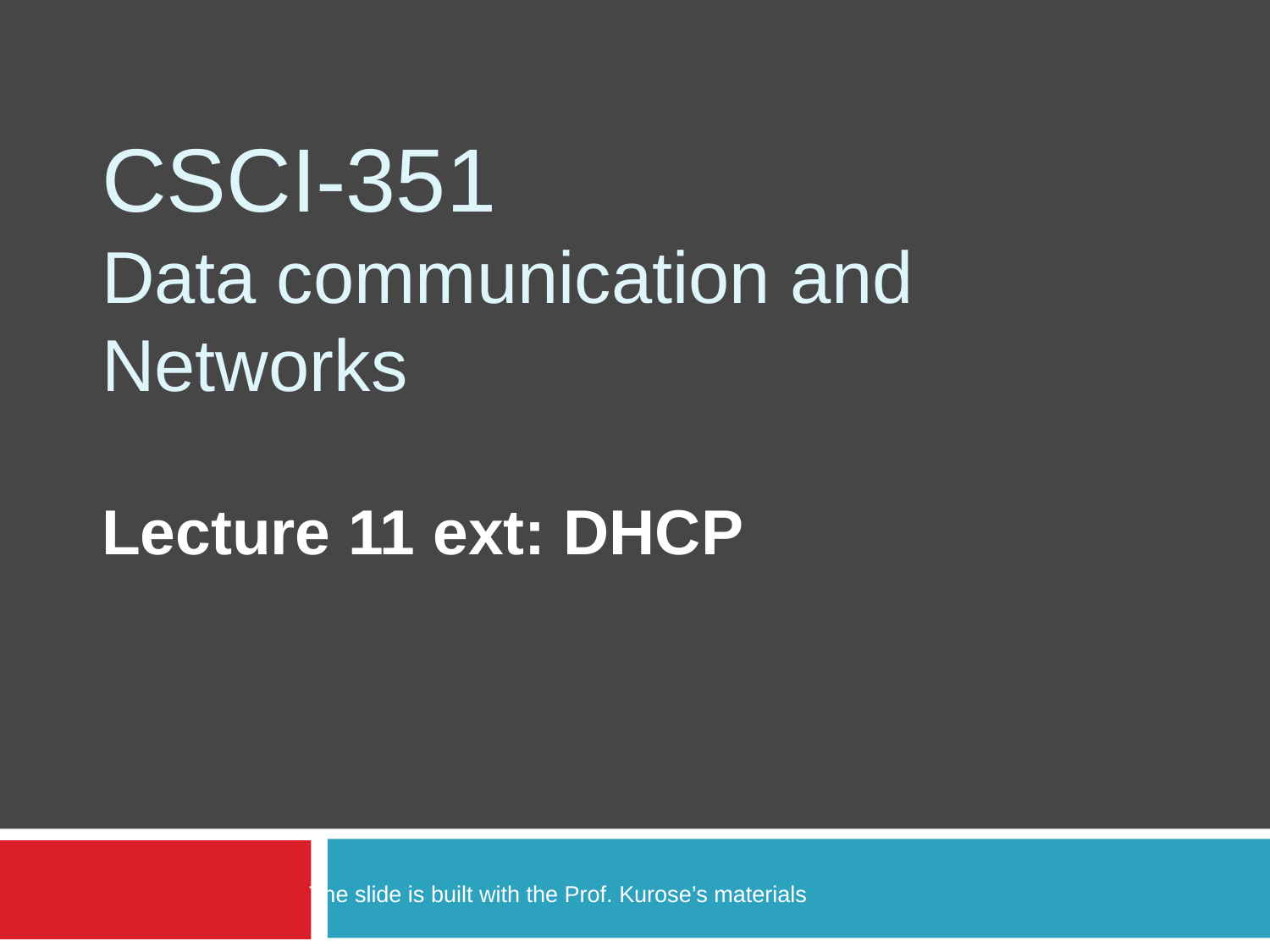

# CSCI-351 Data communication and Networks
Lecture 11 ext: DHCP
The slide is built with the Prof. Kurose’s materials